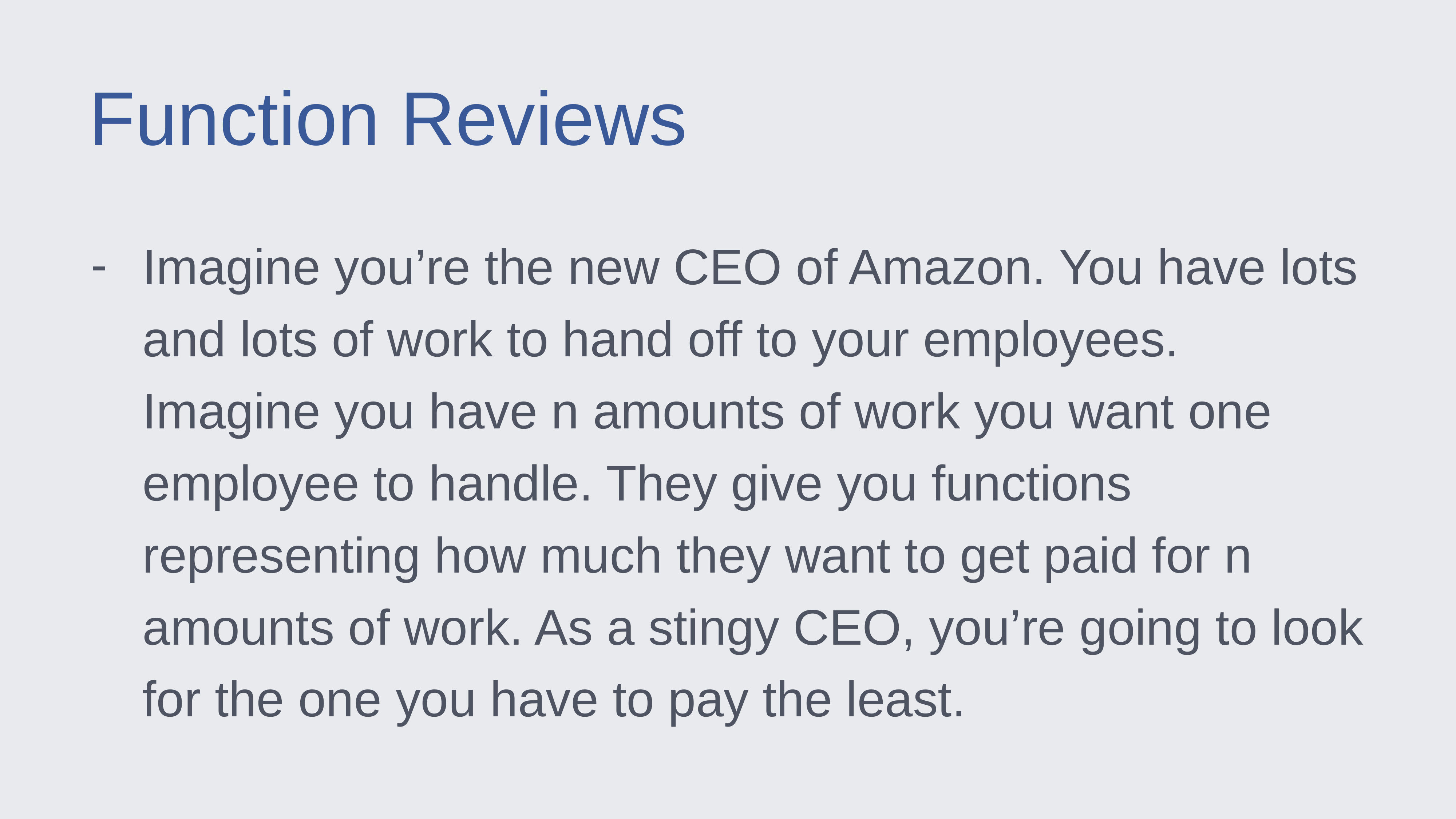

Function Reviews

Imagine you’re the new CEO of Amazon. You have lots and lots of work to hand off to your employees. Imagine you have n amounts of work you want one employee to handle. They give you functions representing how much they want to get paid for n amounts of work. As a stingy CEO, you’re going to look for the one you have to pay the least.